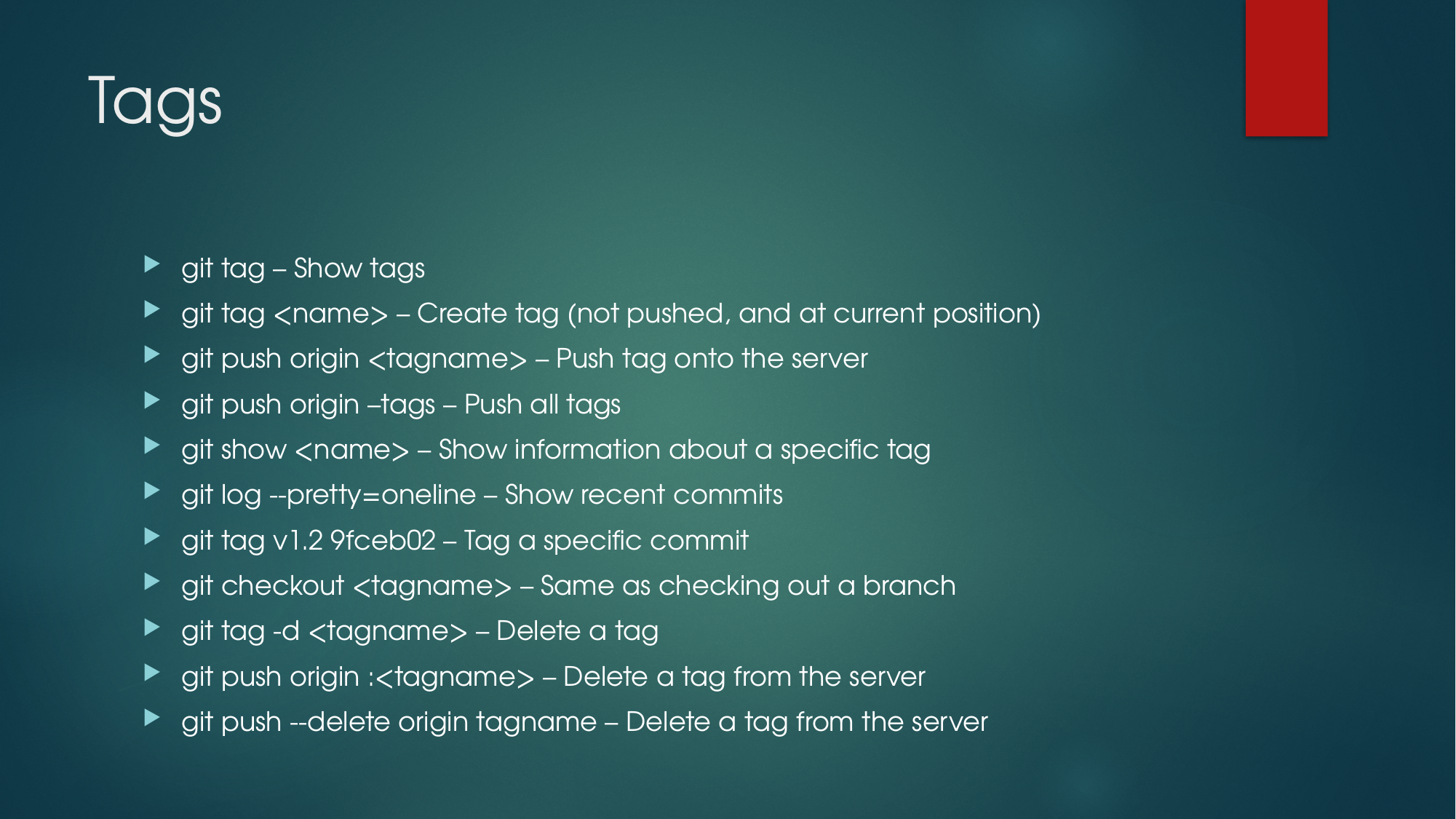

# Tags
git tag – Show tags
git tag <name> – Create tag (not pushed, and at current position)
git push origin <tagname> – Push tag onto the server
git push origin –tags – Push all tags
git show <name> – Show information about a specific tag
git log --pretty=oneline – Show recent commits
git tag v1.2 9fceb02 – Tag a specific commit
git checkout <tagname> – Same as checking out a branch
git tag -d <tagname> – Delete a tag
git push origin :<tagname> – Delete a tag from the server
git push --delete origin tagname – Delete a tag from the server